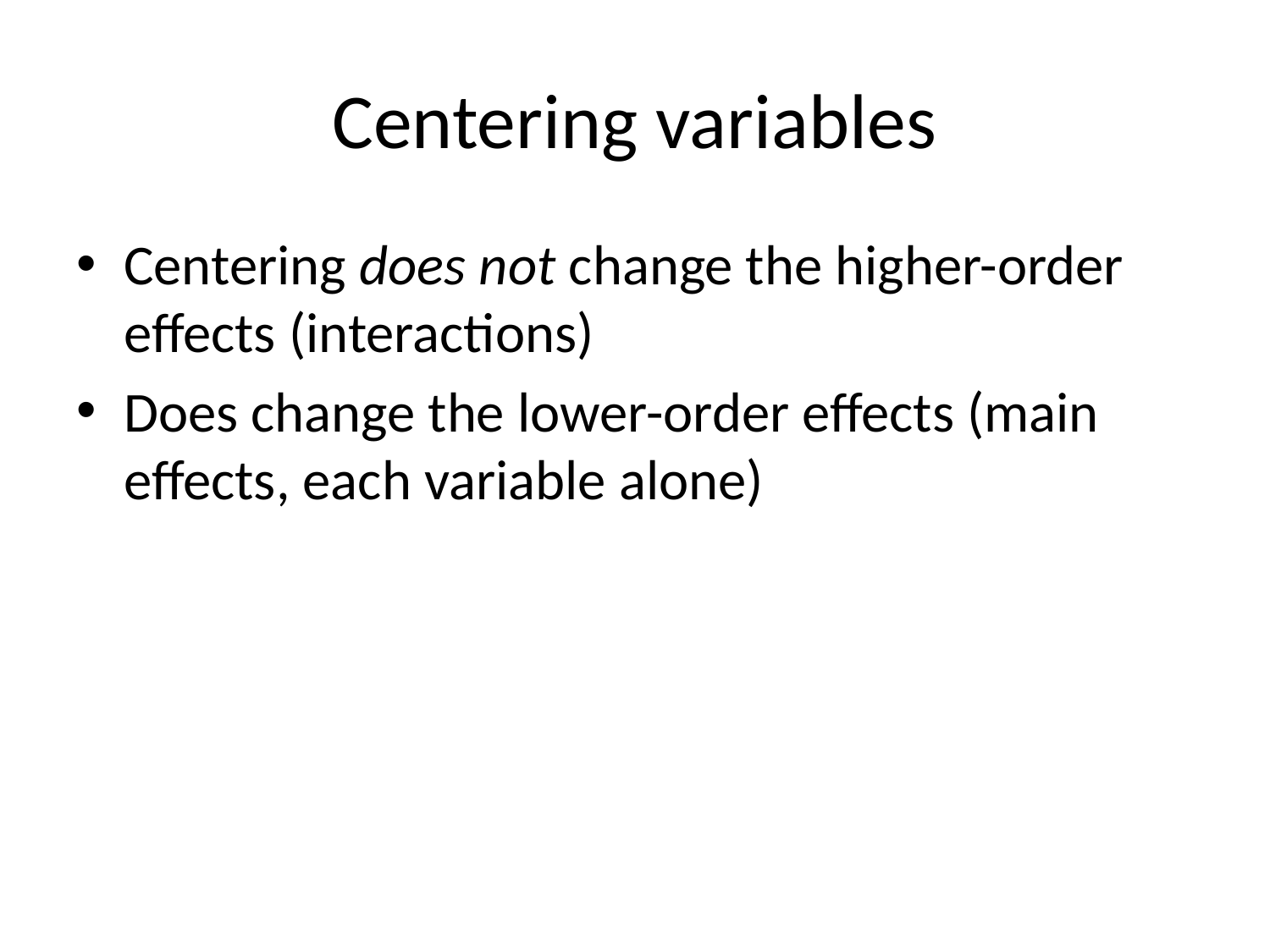

# Centering variables
Centering does not change the higher-order effects (interactions)
Does change the lower-order effects (main effects, each variable alone)